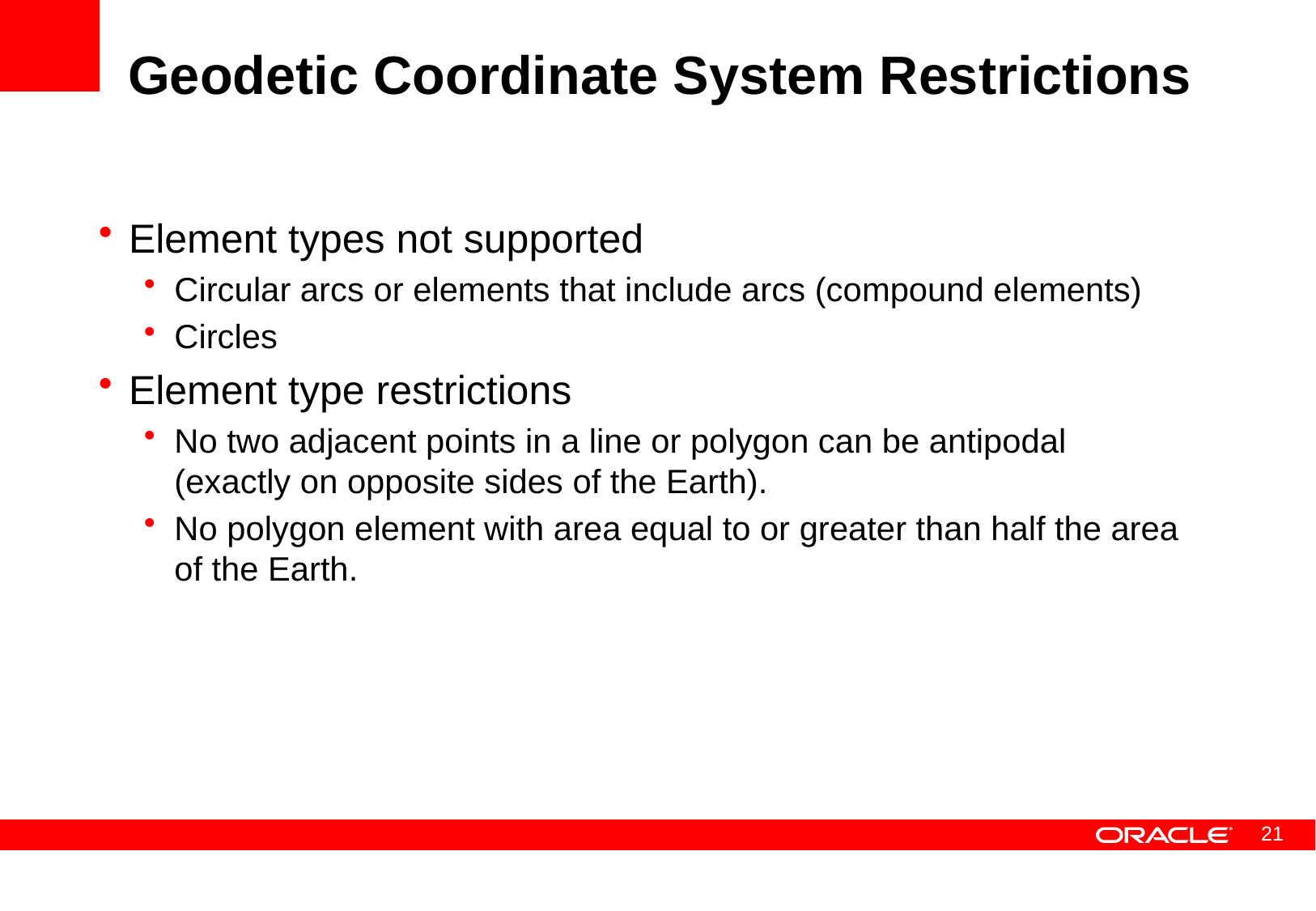

# Geodetic Coordinate System Restrictions
Element types not supported
Circular arcs or elements that include arcs (compound elements)
Circles
Element type restrictions
No two adjacent points in a line or polygon can be antipodal (exactly on opposite sides of the Earth).
No polygon element with area equal to or greater than half the area of the Earth.